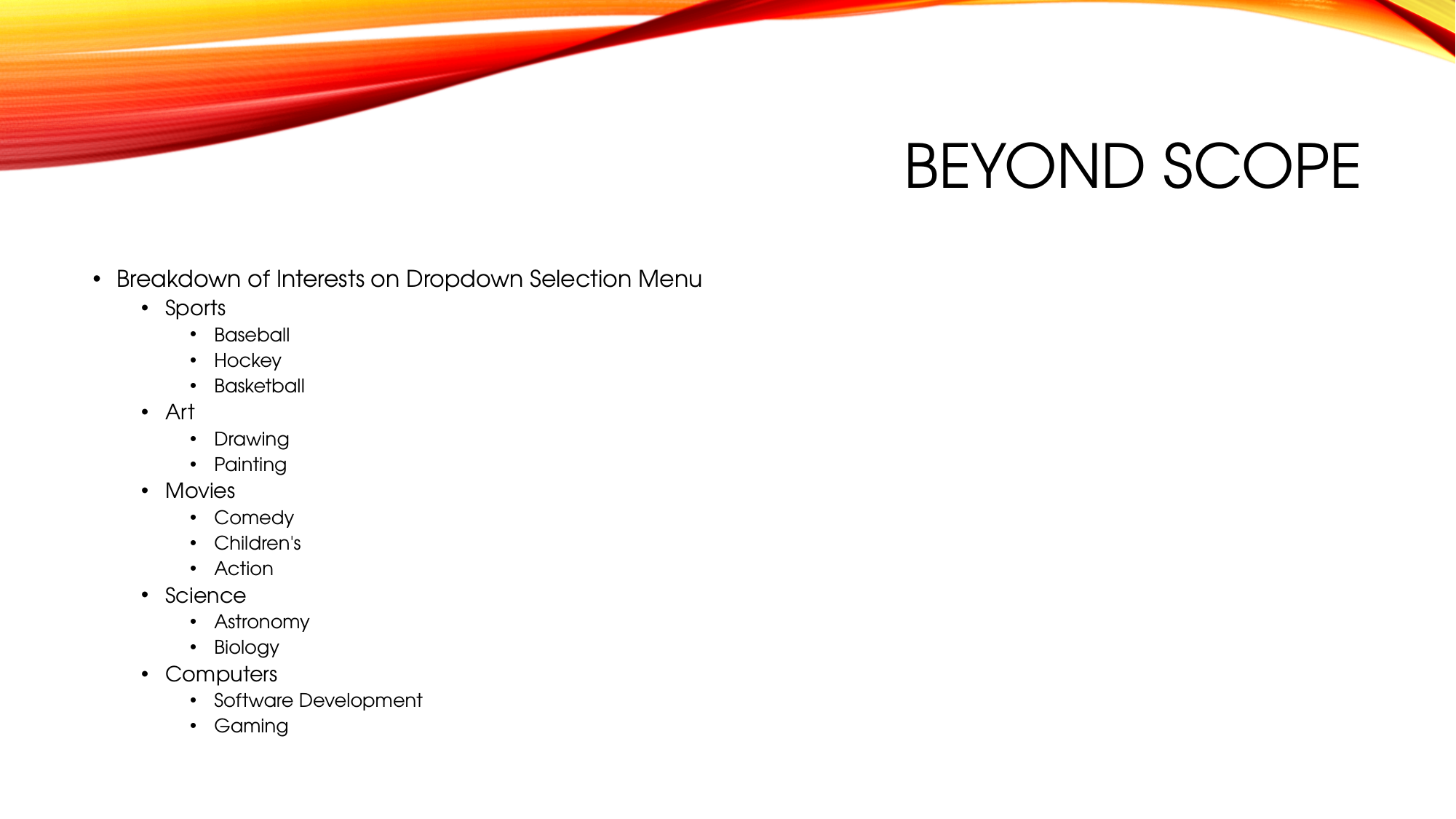

# Beyond scope
Breakdown of Interests on Dropdown Selection Menu
Sports
Baseball
Hockey
Basketball
Art
Drawing
Painting
Movies
Comedy
Children's
Action
Science
Astronomy
Biology
Computers
Software Development
Gaming